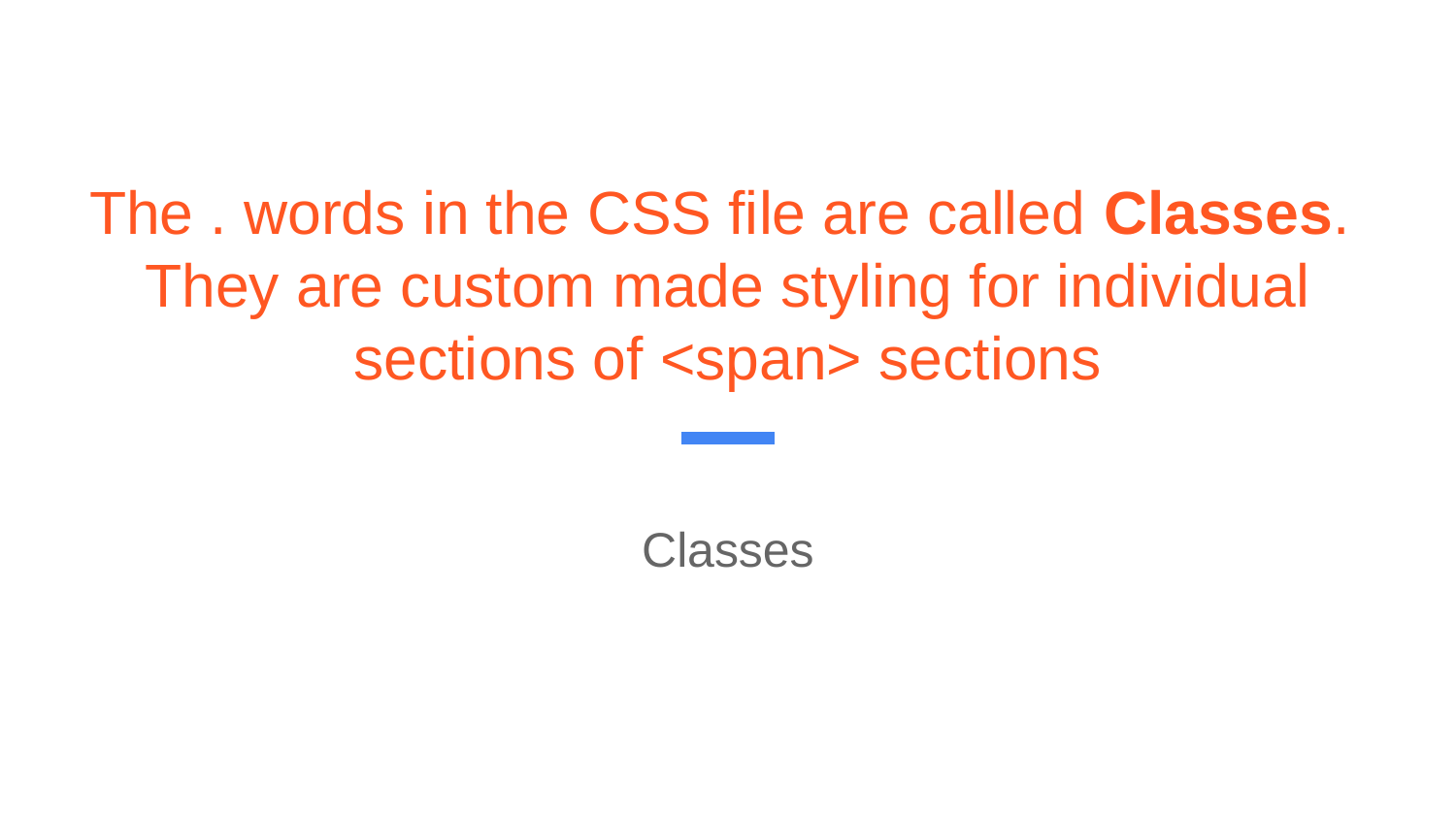

# The . words in the CSS file are called Classes.
They are custom made styling for individual sections of <span> sections
Classes